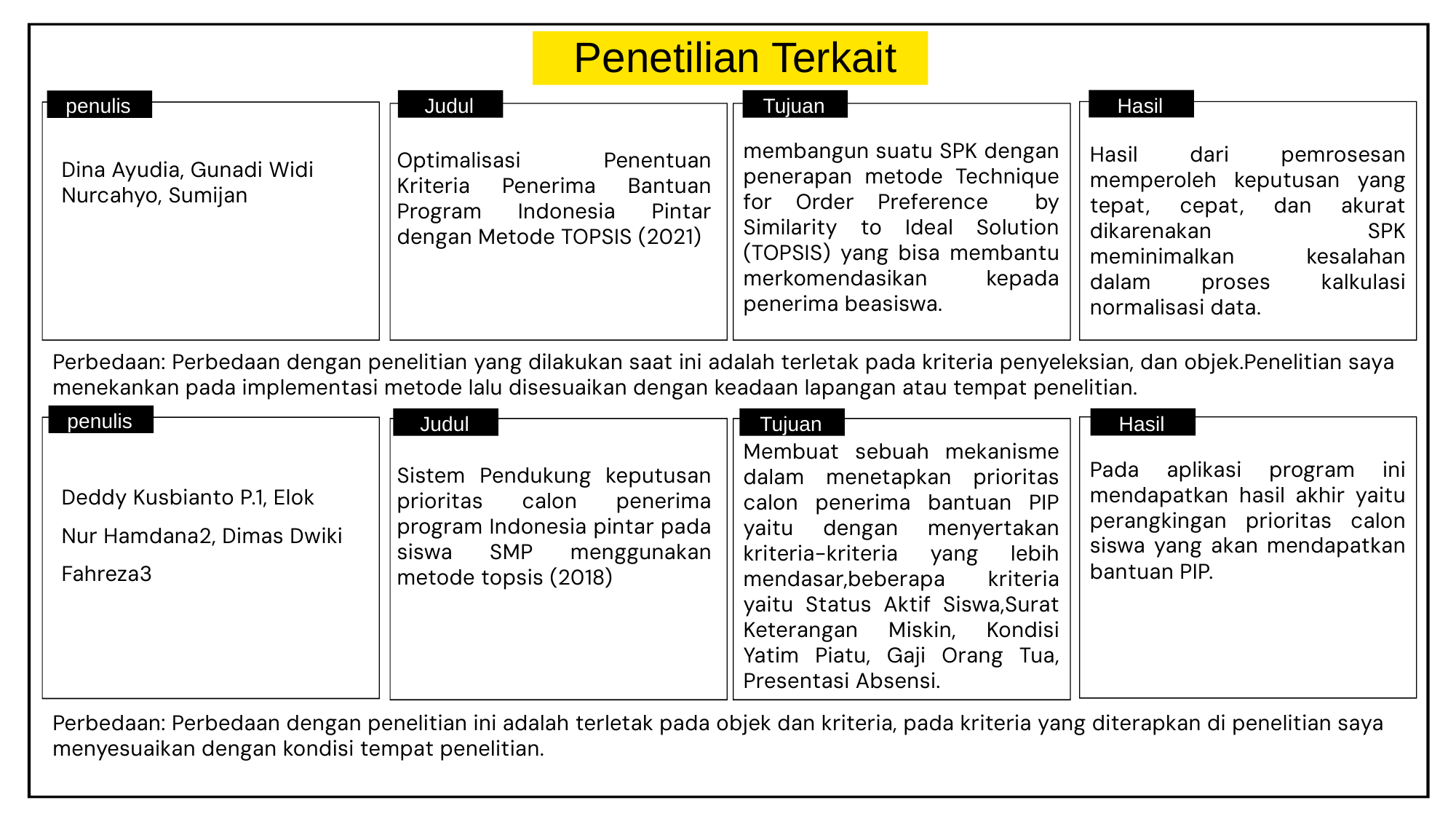

Penetilian Terkait

Hasil
Judul
Tujuan
penulis

membangun suatu SPK dengan penerapan metode Technique for Order Preference  by Similarity to Ideal Solution (TOPSIS) yang bisa membantu merkomendasikan kepada penerima beasiswa.
Hasil dari pemrosesan memperoleh keputusan yang tepat, cepat, dan akurat dikarenakan SPK meminimalkan kesalahan dalam proses kalkulasi normalisasi data.
Optimalisasi Penentuan Kriteria Penerima Bantuan Program Indonesia Pintar dengan Metode TOPSIS (2021)
Dina Ayudia, Gunadi Widi Nurcahyo, Sumijan
Perbedaan: Perbedaan dengan penelitian yang dilakukan saat ini adalah terletak pada kriteria penyeleksian, dan objek.Penelitian saya menekankan pada implementasi metode lalu disesuaikan dengan keadaan lapangan atau tempat penelitian.
penulis

Hasil
Judul
Tujuan

Membuat sebuah mekanisme dalam menetapkan prioritas calon penerima bantuan PIP yaitu dengan menyertakan kriteria-kriteria yang lebih mendasar,beberapa kriteria yaitu Status Aktif Siswa,Surat Keterangan Miskin, Kondisi Yatim Piatu, Gaji Orang Tua, Presentasi Absensi.
Pada aplikasi program ini mendapatkan hasil akhir yaitu perangkingan prioritas calon siswa yang akan mendapatkan bantuan PIP.
Sistem Pendukung keputusan prioritas calon penerima program Indonesia pintar pada siswa SMP menggunakan metode topsis (2018)
Deddy Kusbianto P.1, Elok Nur Hamdana2, Dimas Dwiki Fahreza3
Perbedaan: Perbedaan dengan penelitian ini adalah terletak pada objek dan kriteria, pada kriteria yang diterapkan di penelitian saya menyesuaikan dengan kondisi tempat penelitian.